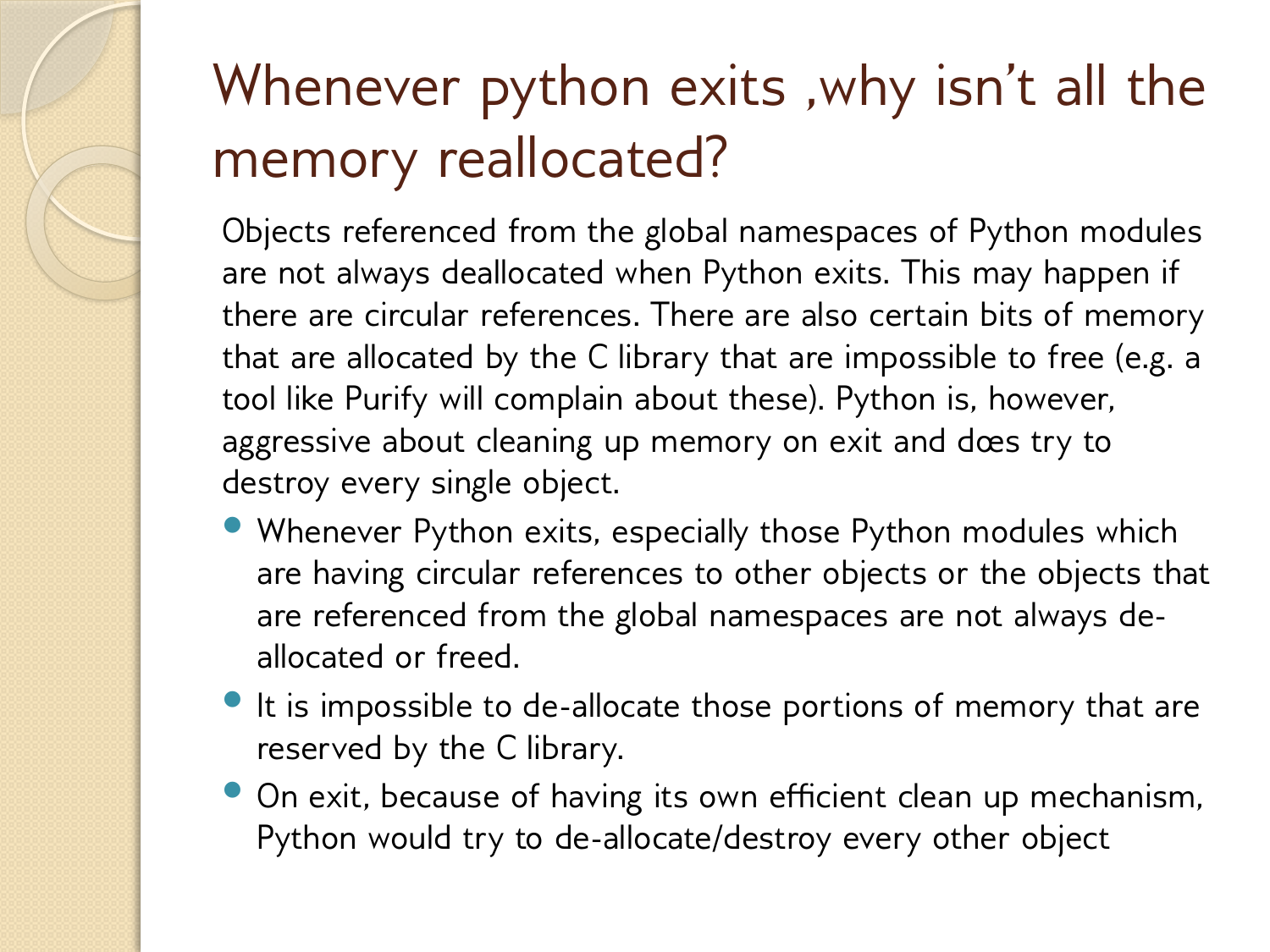

# Whenever python exits ,why isn’t all the memory reallocated?
Objects referenced from the global namespaces of Python modules are not always deallocated when Python exits. This may happen if there are circular references. There are also certain bits of memory that are allocated by the C library that are impossible to free (e.g. a tool like Purify will complain about these). Python is, however, aggressive about cleaning up memory on exit and does try to destroy every single object.
Whenever Python exits, especially those Python modules which are having circular references to other objects or the objects that are referenced from the global namespaces are not always de-allocated or freed.
It is impossible to de-allocate those portions of memory that are reserved by the C library.
On exit, because of having its own efficient clean up mechanism, Python would try to de-allocate/destroy every other object